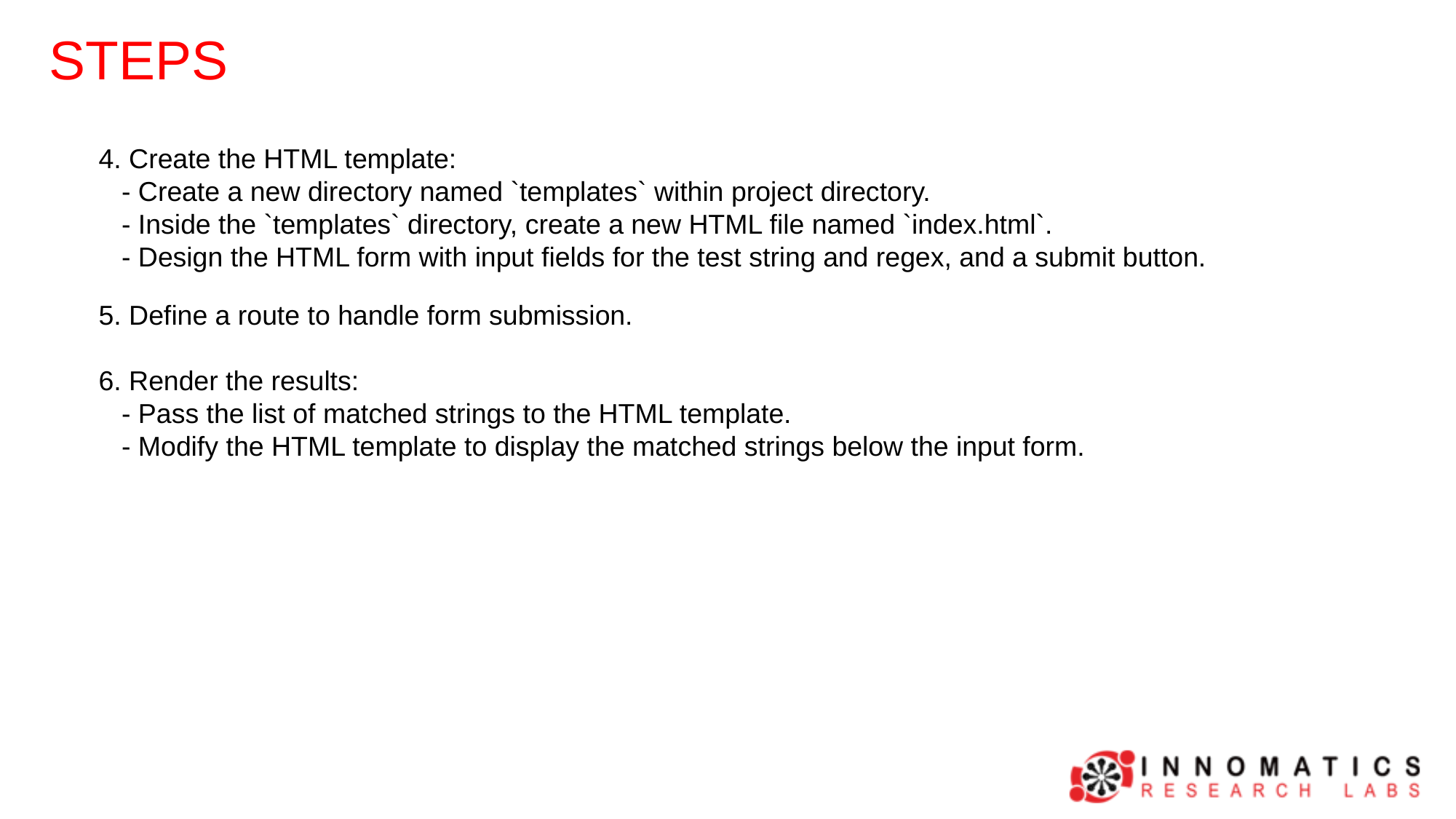

STEPS
4. Create the HTML template:
   - Create a new directory named `templates` within project directory.
   - Inside the `templates` directory, create a new HTML file named `index.html`.
   - Design the HTML form with input fields for the test string and regex, and a submit button.
5. Define a route to handle form submission.
 
6. Render the results:
   - Pass the list of matched strings to the HTML template.
   - Modify the HTML template to display the matched strings below the input form.